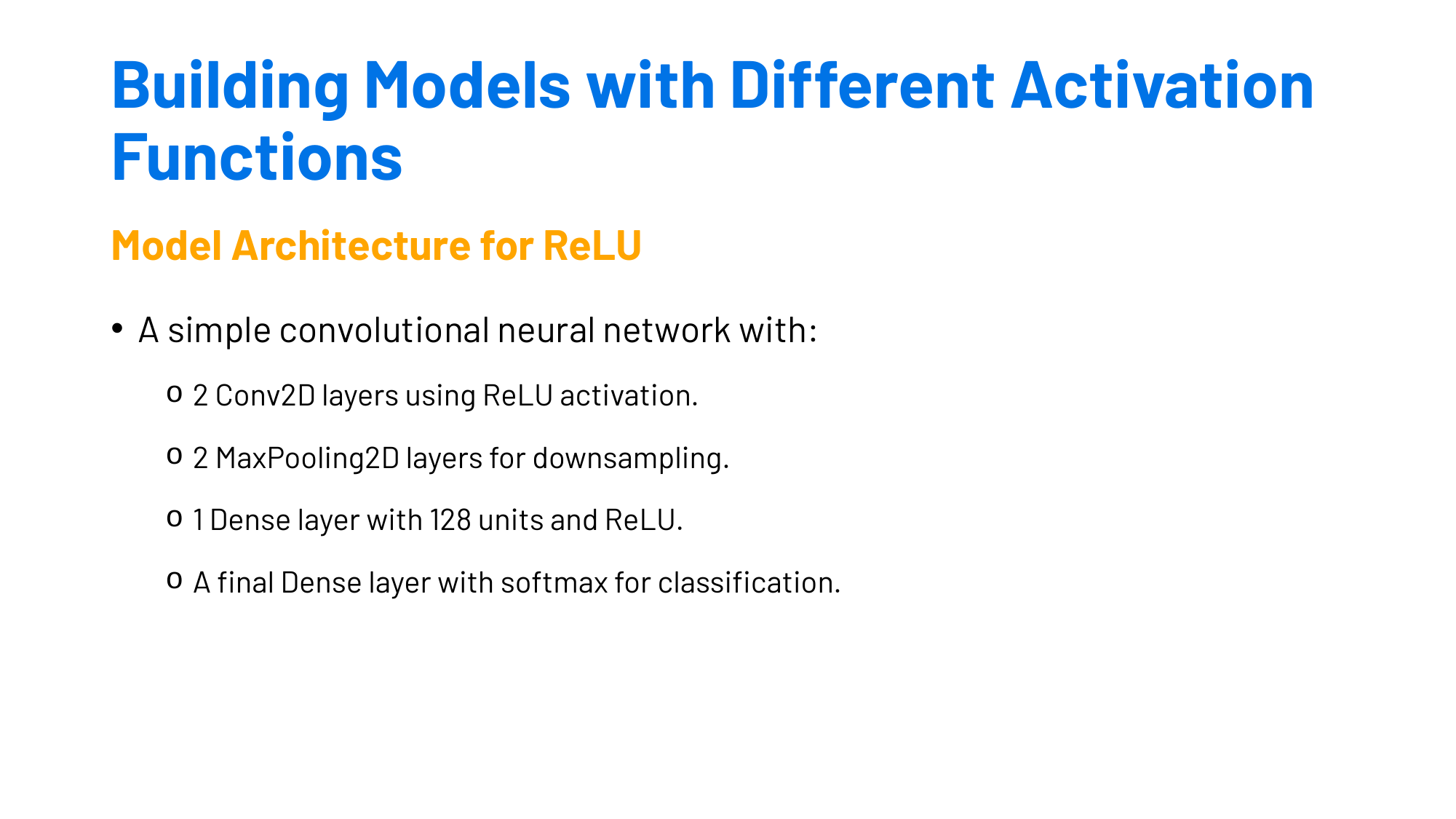

# Building Models with Different Activation Functions
Model Architecture for ReLU
A simple convolutional neural network with:
2 Conv2D layers using ReLU activation.
2 MaxPooling2D layers for downsampling.
1 Dense layer with 128 units and ReLU.
A final Dense layer with softmax for classification.